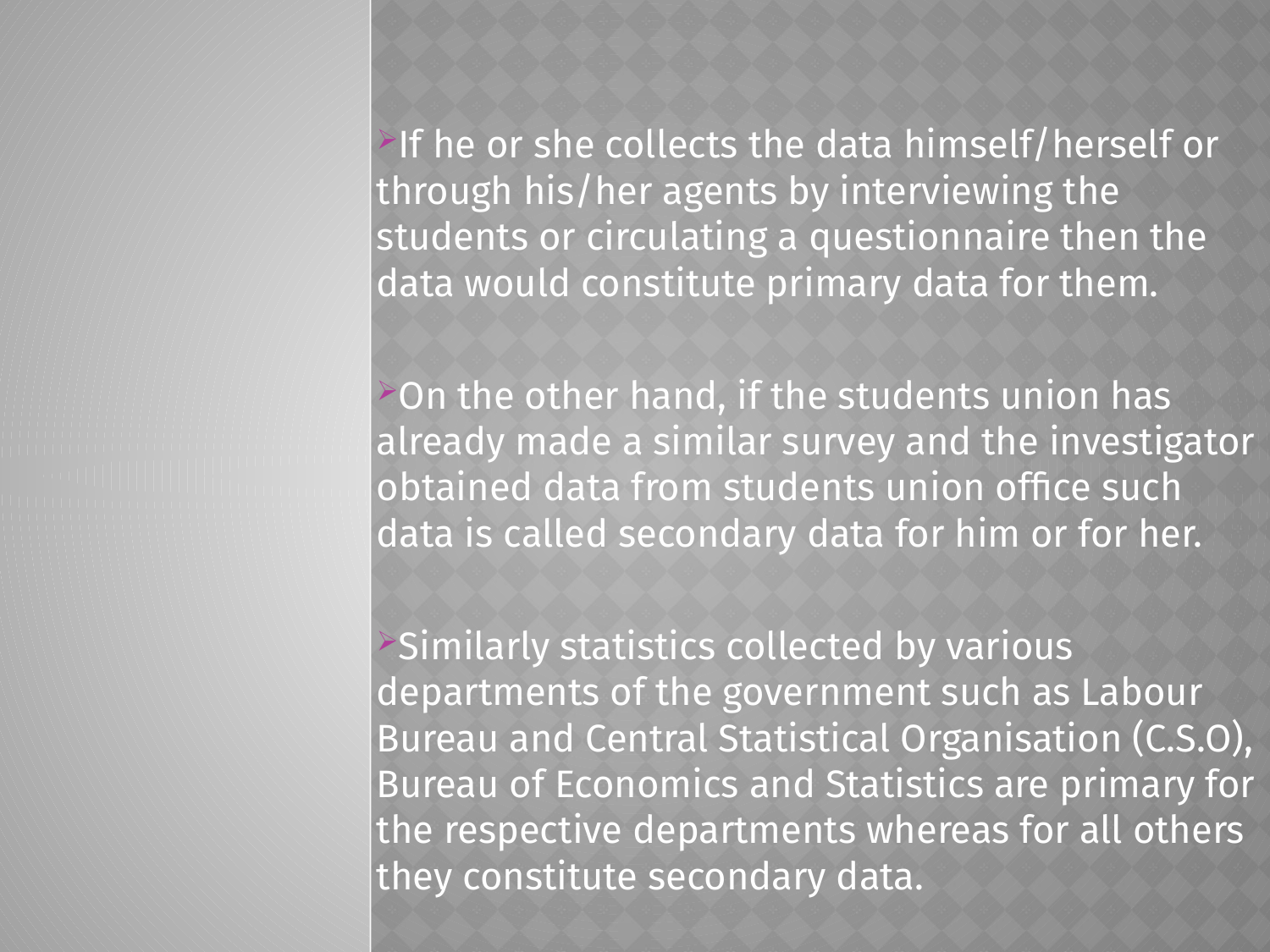

If he or she collects the data himself/herself or through his/her agents by interviewing the students or circulating a questionnaire then the data would constitute primary data for them.

On the other hand, if the students union has already made a similar survey and the investigator obtained data from students union office such data is called secondary data for him or for her.

Similarly statistics collected by various departments of the government such as Labour Bureau and Central Statistical Organisation (C.S.O), Bureau of Economics and Statistics are primary for the respective departments whereas for all others they constitute secondary data.